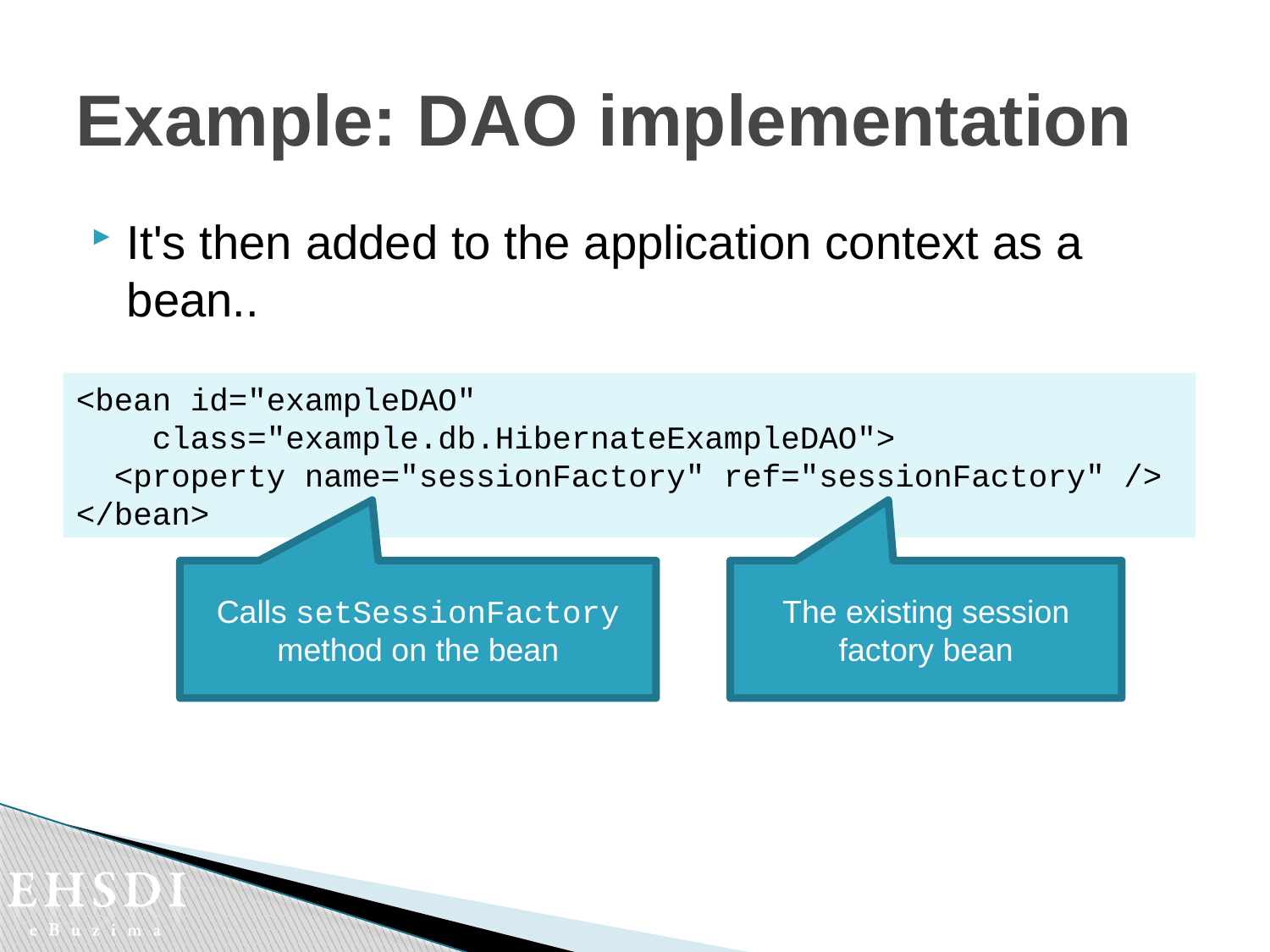

# Example: DAO implementation
It's then added to the application context as a bean..
<bean id="exampleDAO"
    class="example.db.HibernateExampleDAO">
  <property name="sessionFactory" ref="sessionFactory" />
</bean>
Calls setSessionFactory method on the bean
The existing session factory bean